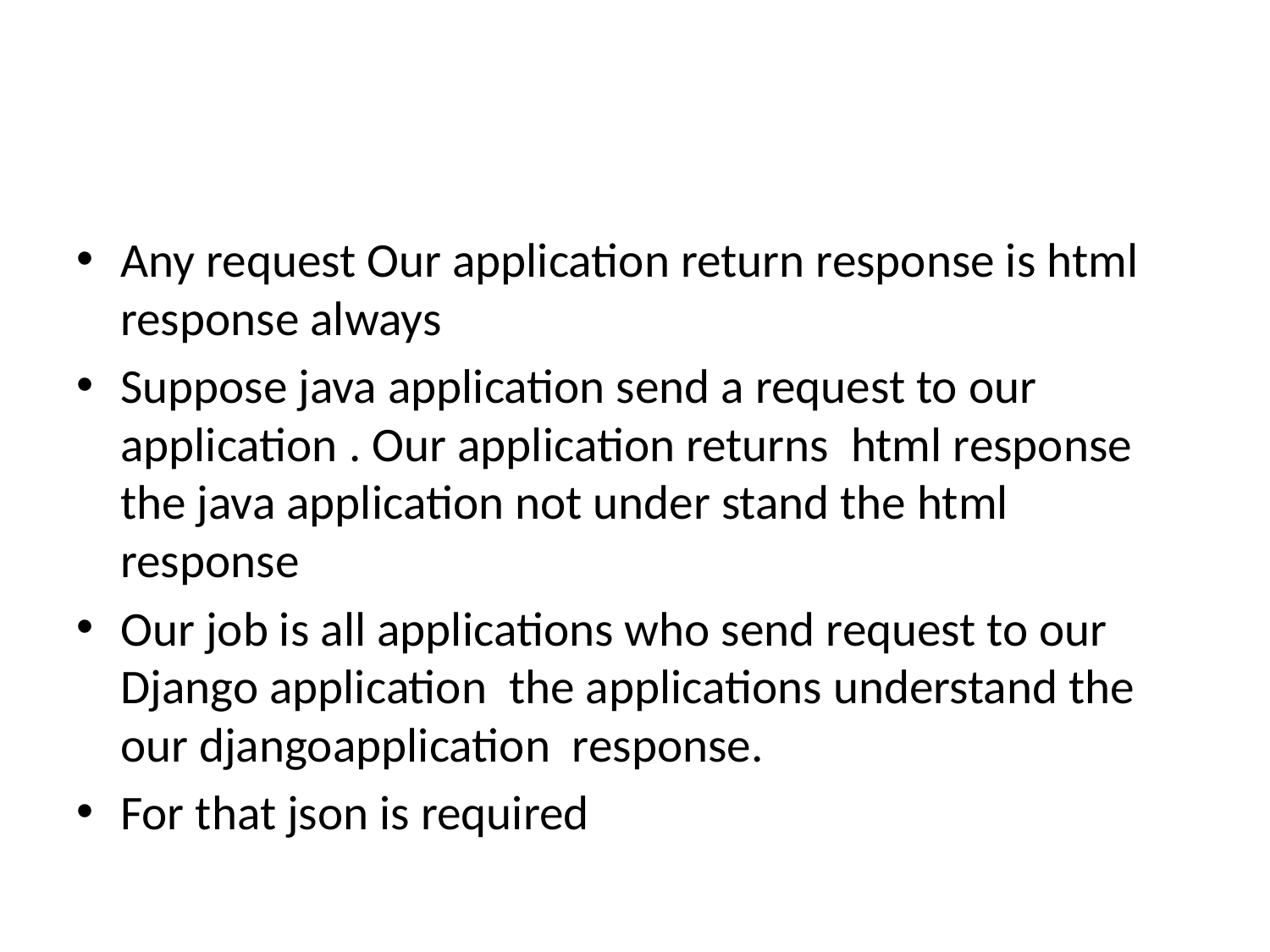

#
Any request Our application return response is html response always
Suppose java application send a request to our application . Our application returns  html response the java application not under stand the html response
Our job is all applications who send request to our  Django application  the applications understand the our djangoapplication  response.
For that json is required